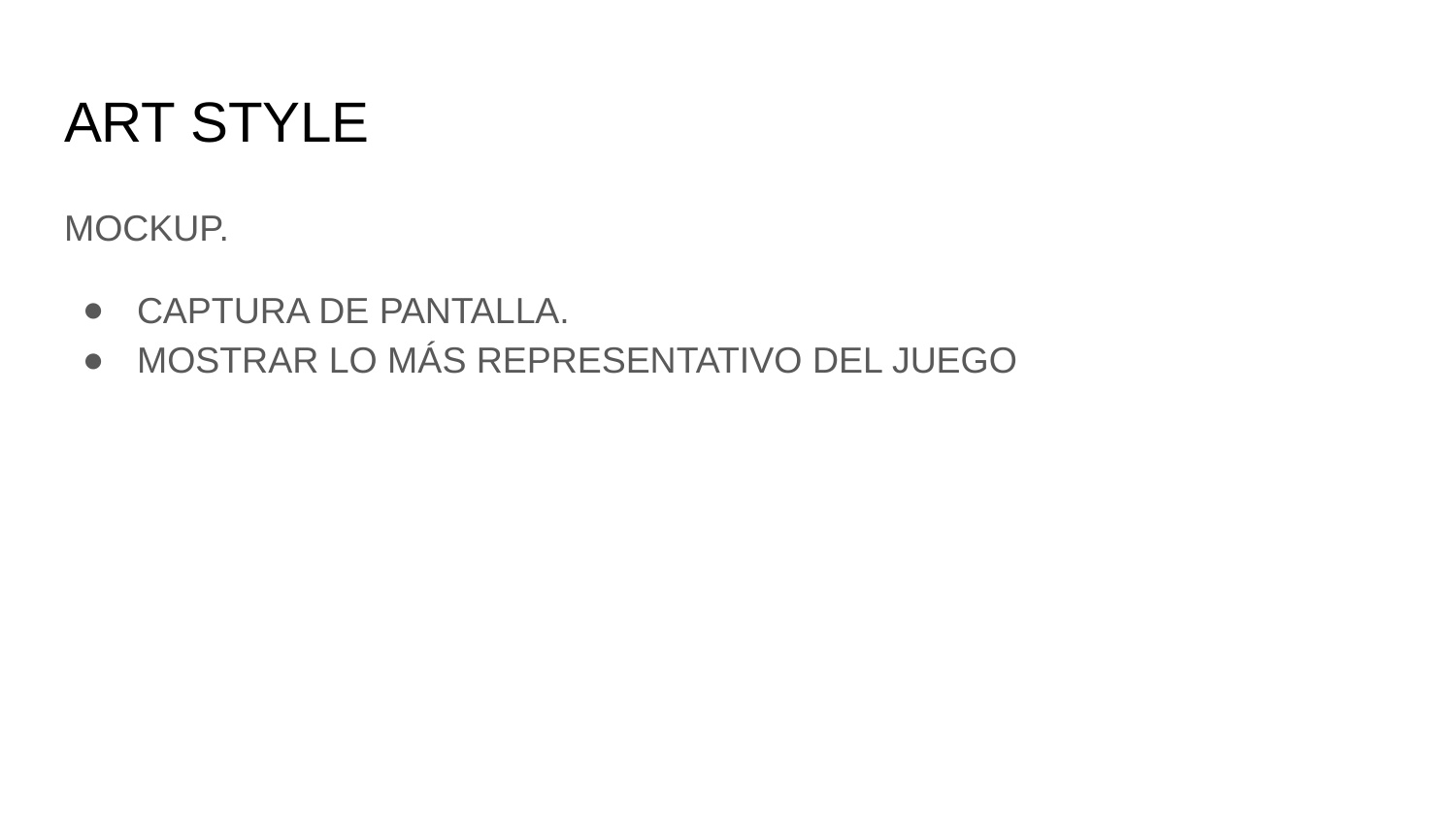

# ART STYLE
MOCKUP.
CAPTURA DE PANTALLA.
MOSTRAR LO MÁS REPRESENTATIVO DEL JUEGO